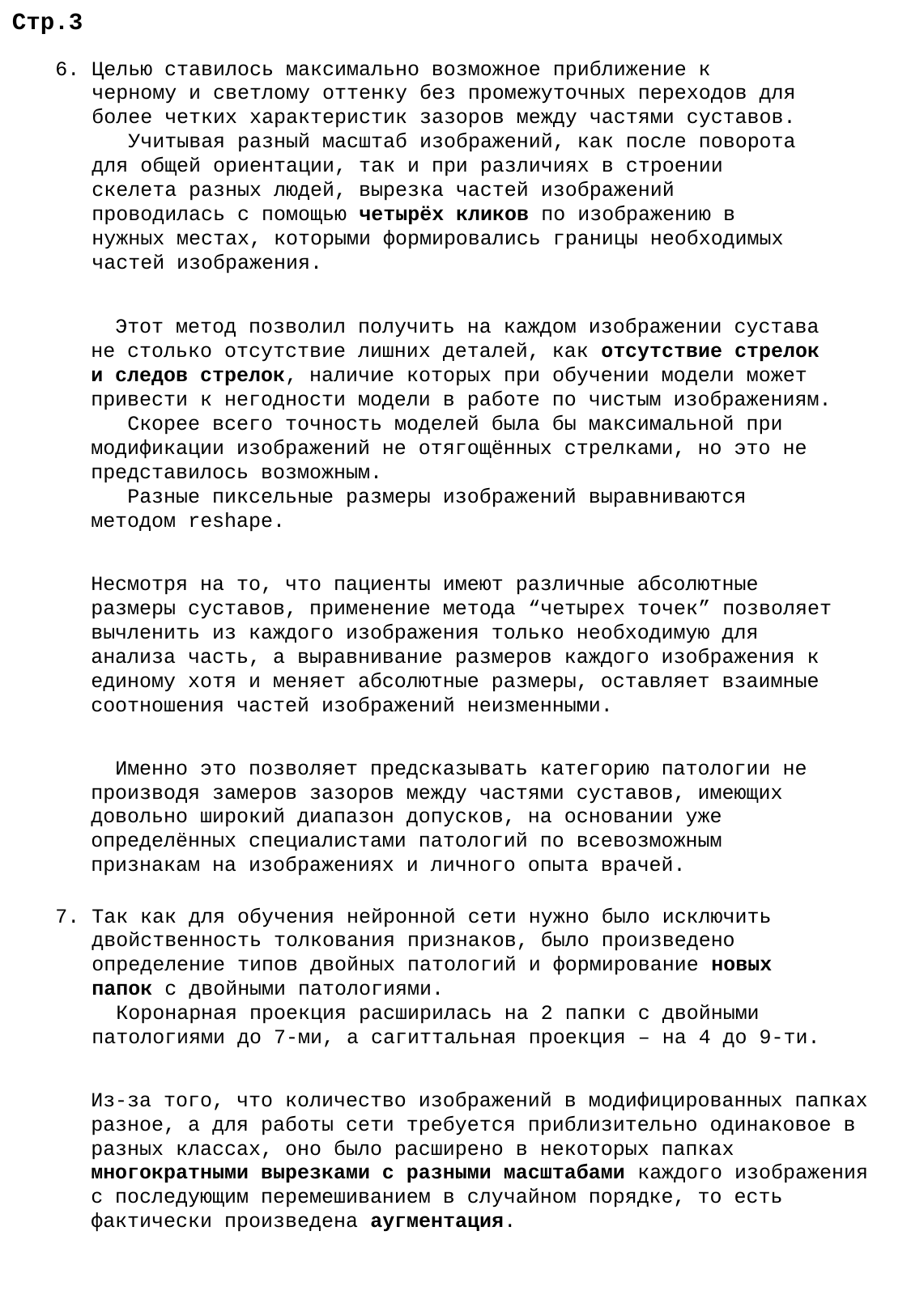

Стр.3

6. Целью ставилось максимально возможное приближение к
   черному и светлому оттенку без промежуточных переходов для
   более четких характеристик зазоров между частями суставов.
      Учитывая разный масштаб изображений, как после поворота
   для общей ориентации, так и при различиях в строении
   скелета разных людей, вырезка частей изображений
   проводилась с помощью четырёх кликов по изображению в
   нужных местах, которыми формировались границы необходимых
   частей изображения.

  Этот метод позволил получить на каждом изображении сустава не столько отсутствие лишних деталей, как отсутствие стрелок и следов стрелок, наличие которых при обучении модели может привести к негодности модели в работе по чистым изображениям.
   Скорее всего точность моделей была бы максимальной при модификации изображений не отягощённых стрелками, но это не представилось возможным.
   Разные пиксельные размеры изображений выравниваются методом reshape.

Несмотря на то, что пациенты имеют различные абсолютные размеры суставов, применение метода “четырех точек” позволяет вычленить из каждого изображения только необходимую для анализа часть, а выравнивание размеров каждого изображения к единому хотя и меняет абсолютные размеры, оставляет взаимные соотношения частей изображений неизменными.
  Именно это позволяет предсказывать категорию патологии не производя замеров зазоров между частями суставов, имеющих довольно широкий диапазон допусков, на основании уже определённых специалистами патологий по всевозможным признакам на изображениях и личного опыта врачей.
7. Так как для обучения нейронной сети нужно было исключить
   двойственность толкования признаков, было произведено
   определение типов двойных патологий и формирование новых
   папок с двойными патологиями.
     Коронарная проекция расширилась на 2 папки с двойными
   патологиями до 7-ми, а сагиттальная проекция – на 4 до 9-ти.

Из-за того, что количество изображений в модифицированных папках разное, а для работы сети требуется приблизительно одинаковое в разных классах, оно было расширено в некоторых папках многократными вырезками с разными масштабами каждого изображения с последующим перемешиванием в случайном порядке, то есть фактически произведена аугментация.